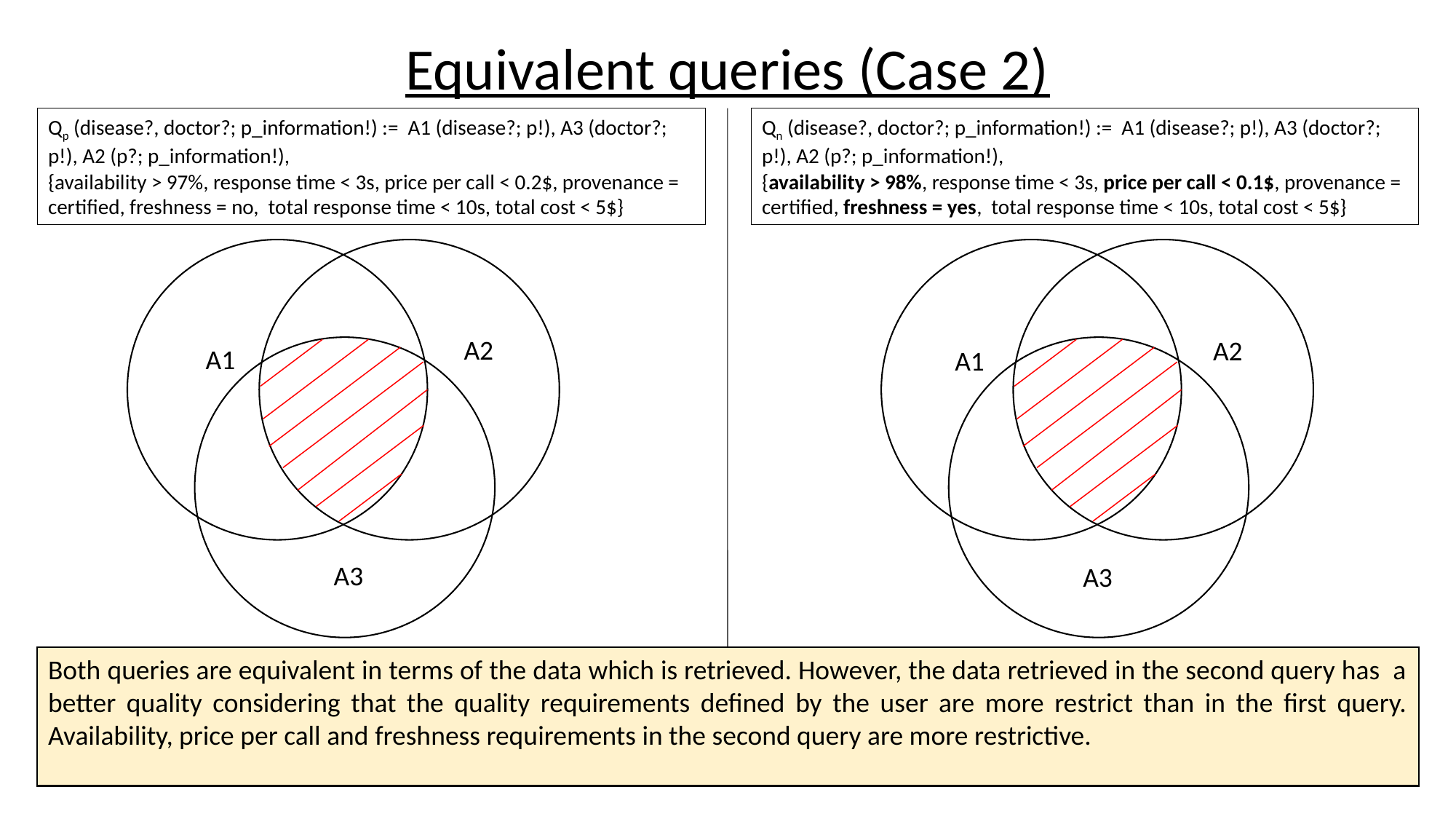

# Equivalent queries (Case 2)
Qp (disease?, doctor?; p_information!) :=  A1 (disease?; p!), A3 (doctor?; p!), A2 (p?; p_information!),
{availability > 97%, response time < 3s, price per call < 0.2$, provenance = certified, freshness = no,  total response time < 10s, total cost < 5$}
Qn (disease?, doctor?; p_information!) :=  A1 (disease?; p!), A3 (doctor?; p!), A2 (p?; p_information!),
{availability > 98%, response time < 3s, price per call < 0.1$, provenance = certified, freshness = yes,  total response time < 10s, total cost < 5$}

A2
A1
A3

A2
A1
A3
Both queries are equivalent in terms of the data which is retrieved. However, the data retrieved in the second query has  a better quality considering that the quality requirements defined by the user are more restrict than in the first query. Availability, price per call and freshness requirements in the second query are more restrictive.